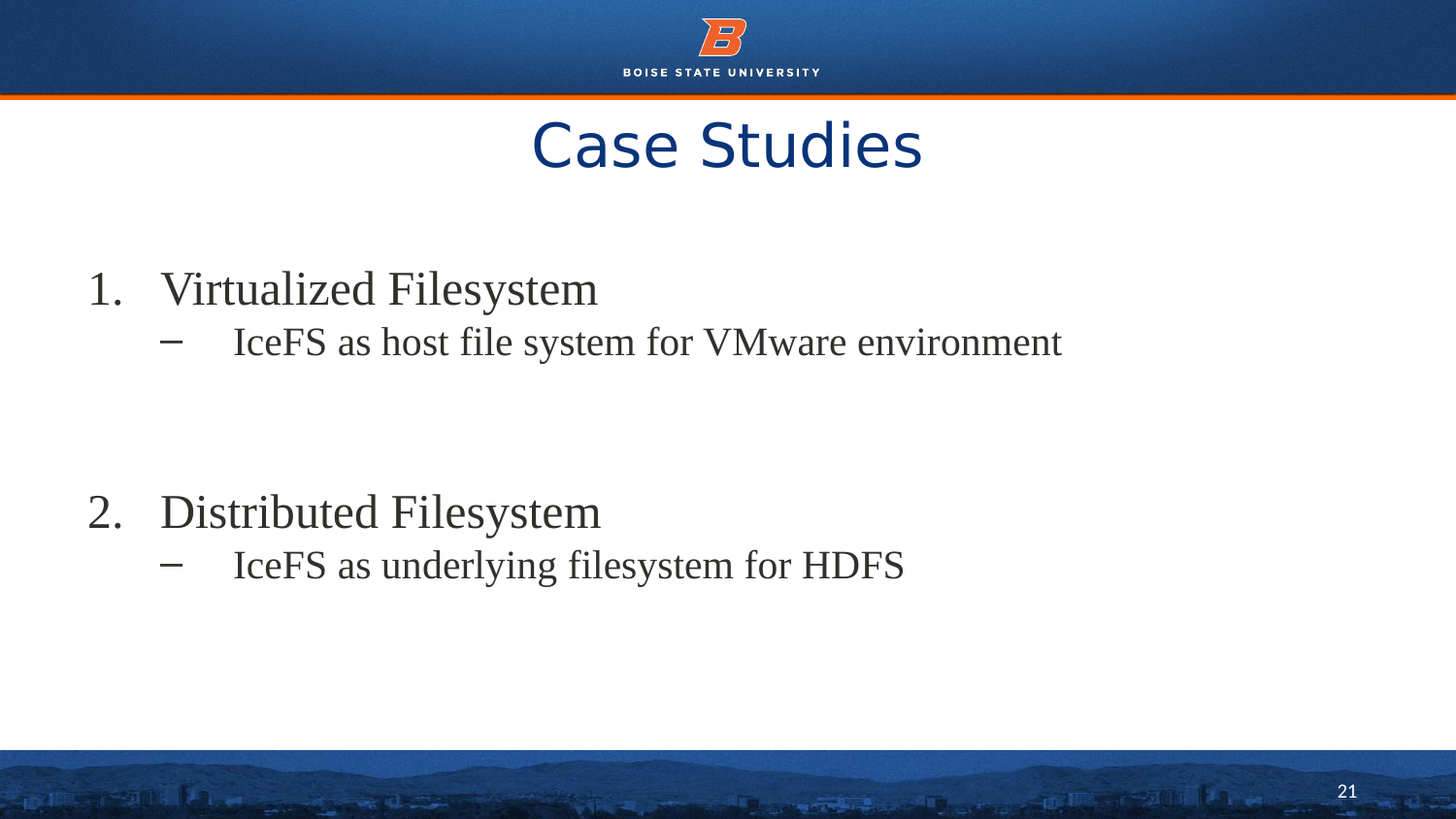

# Case Studies

Virtualized Filesystem
IceFS as host file system for VMware environment

Distributed Filesystem
IceFS as underlying filesystem for HDFS